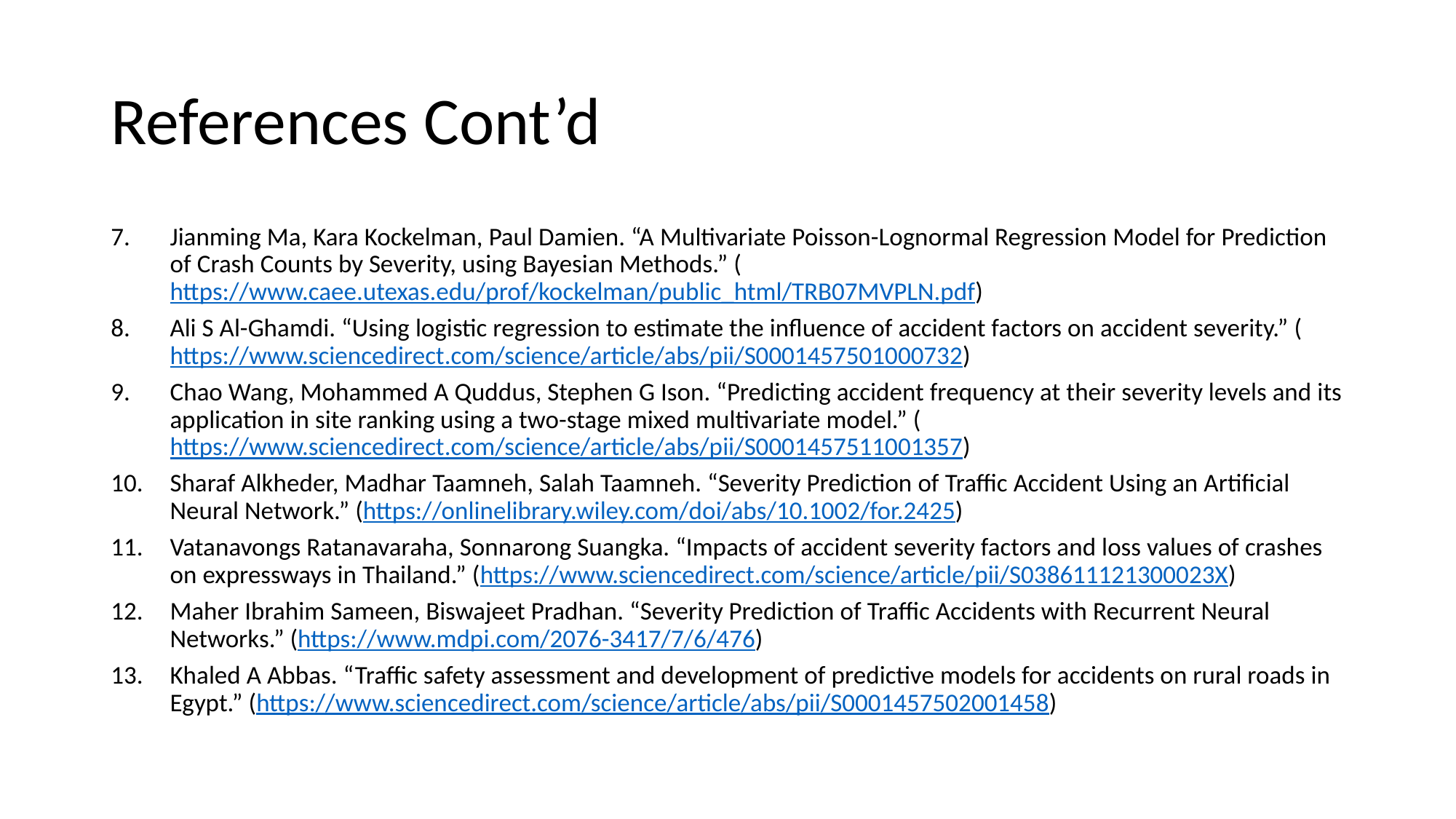

# References Cont’d
Jianming Ma, Kara Kockelman, Paul Damien. “A Multivariate Poisson-Lognormal Regression Model for Prediction of Crash Counts by Severity, using Bayesian Methods.” (https://www.caee.utexas.edu/prof/kockelman/public_html/TRB07MVPLN.pdf)
Ali S Al-Ghamdi. “Using logistic regression to estimate the influence of accident factors on accident severity.” (https://www.sciencedirect.com/science/article/abs/pii/S0001457501000732)
Chao Wang, Mohammed A Quddus, Stephen G Ison. “Predicting accident frequency at their severity levels and its application in site ranking using a two-stage mixed multivariate model.” (https://www.sciencedirect.com/science/article/abs/pii/S0001457511001357)
Sharaf Alkheder, Madhar Taamneh, Salah Taamneh. “Severity Prediction of Traffic Accident Using an Artificial Neural Network.” (https://onlinelibrary.wiley.com/doi/abs/10.1002/for.2425)
Vatanavongs Ratanavaraha, Sonnarong Suangka. “Impacts of accident severity factors and loss values of crashes on expressways in Thailand.” (https://www.sciencedirect.com/science/article/pii/S038611121300023X)
Maher Ibrahim Sameen, Biswajeet Pradhan. “Severity Prediction of Traffic Accidents with Recurrent Neural Networks.” (https://www.mdpi.com/2076-3417/7/6/476)
Khaled A Abbas. “Traffic safety assessment and development of predictive models for accidents on rural roads in Egypt.” (https://www.sciencedirect.com/science/article/abs/pii/S0001457502001458)